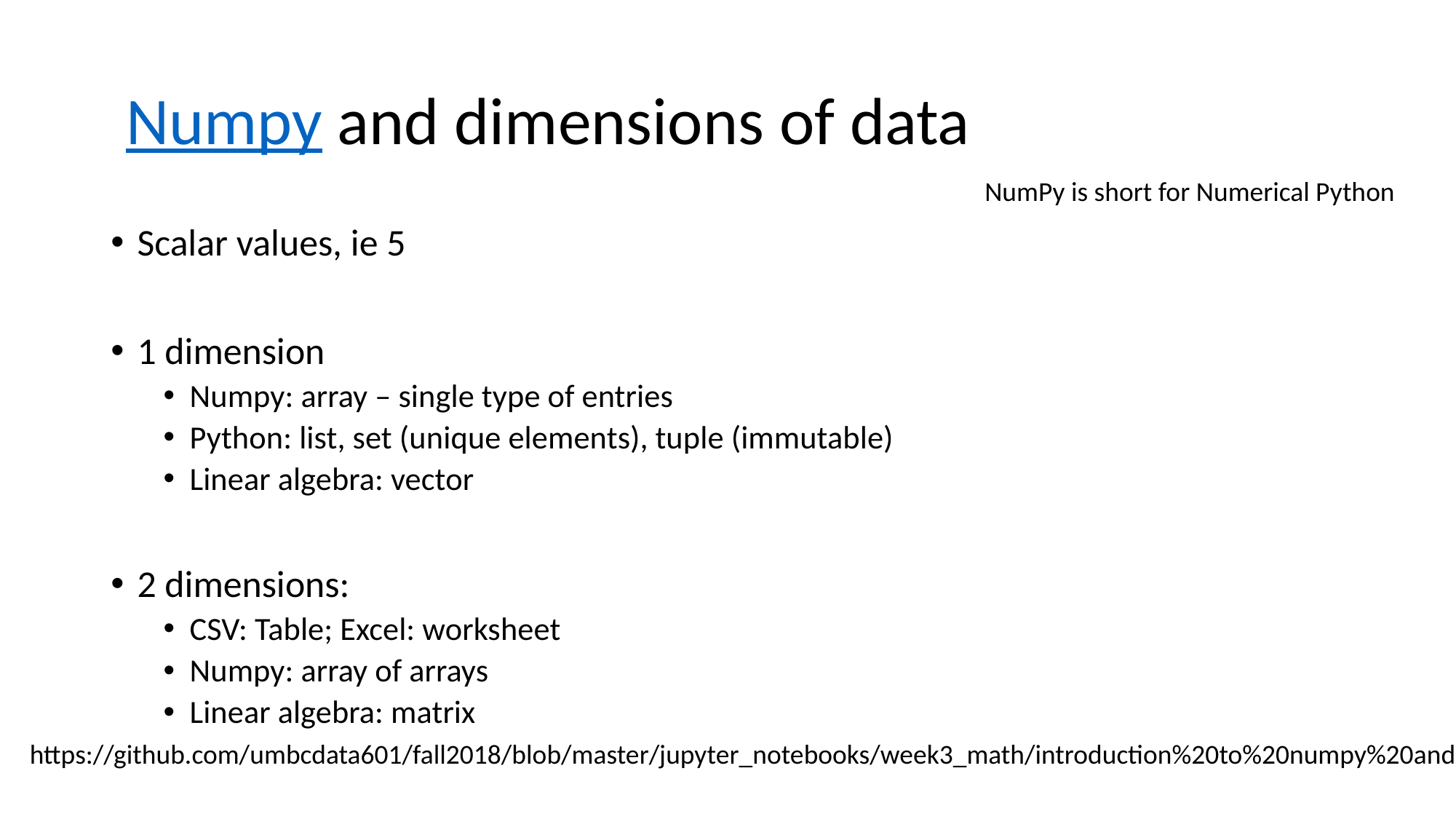

# Numpy and dimensions of data
NumPy is short for Numerical Python
Scalar values, ie 5

1 dimension
Numpy: array – single type of entries
Python: list, set (unique elements), tuple (immutable)
Linear algebra: vector

2 dimensions:
CSV: Table; Excel: worksheet
Numpy: array of arrays
Linear algebra: matrix

https://github.com/umbcdata601/fall2018/blob/master/jupyter_notebooks/week3_math/introduction%20to%20numpy%20and%20vectors%20and%20matrices.ipynb